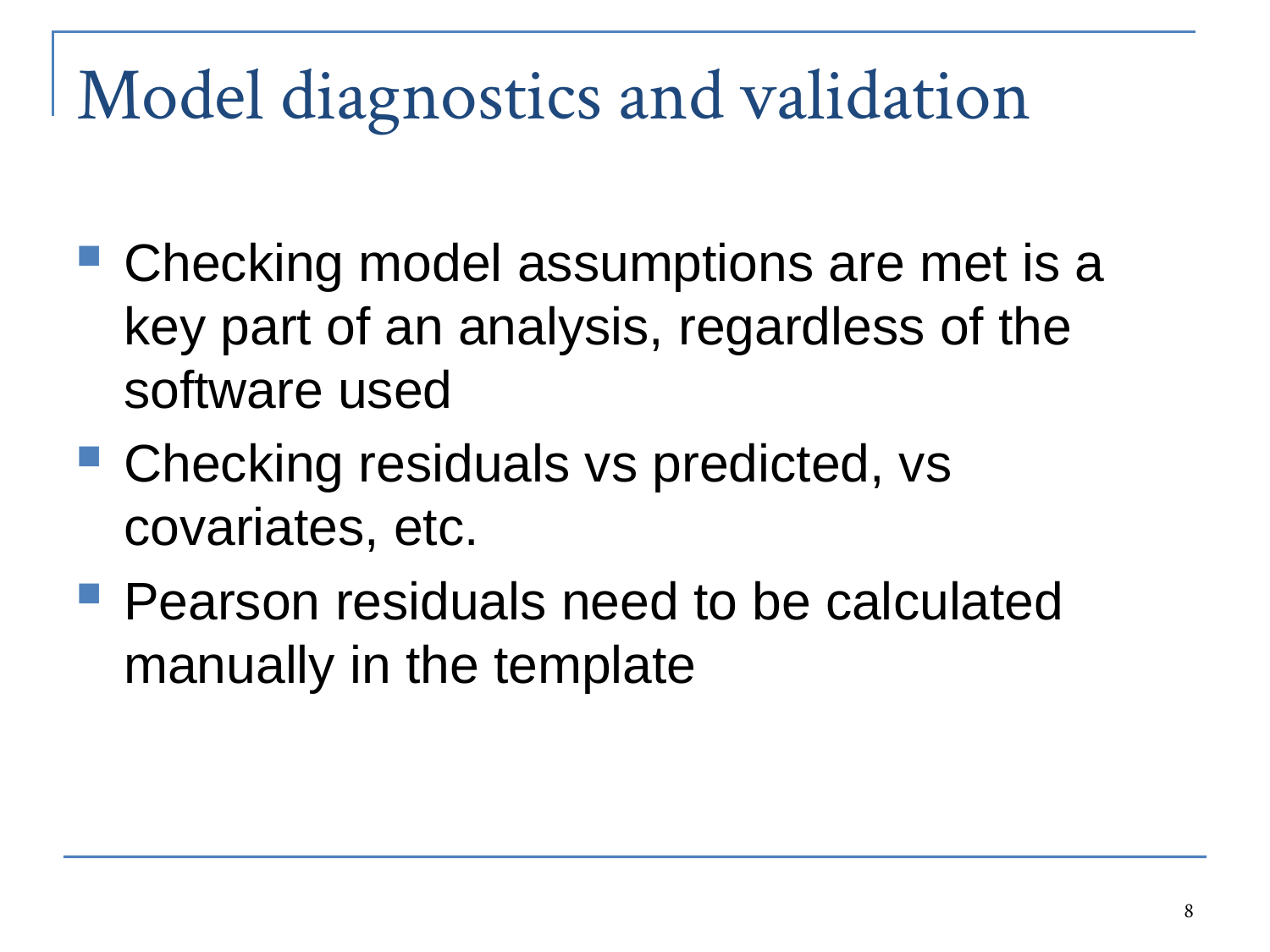

# Model diagnostics and validation
Checking model assumptions are met is a key part of an analysis, regardless of the software used
Checking residuals vs predicted, vs covariates, etc.
Pearson residuals need to be calculated manually in the template
8